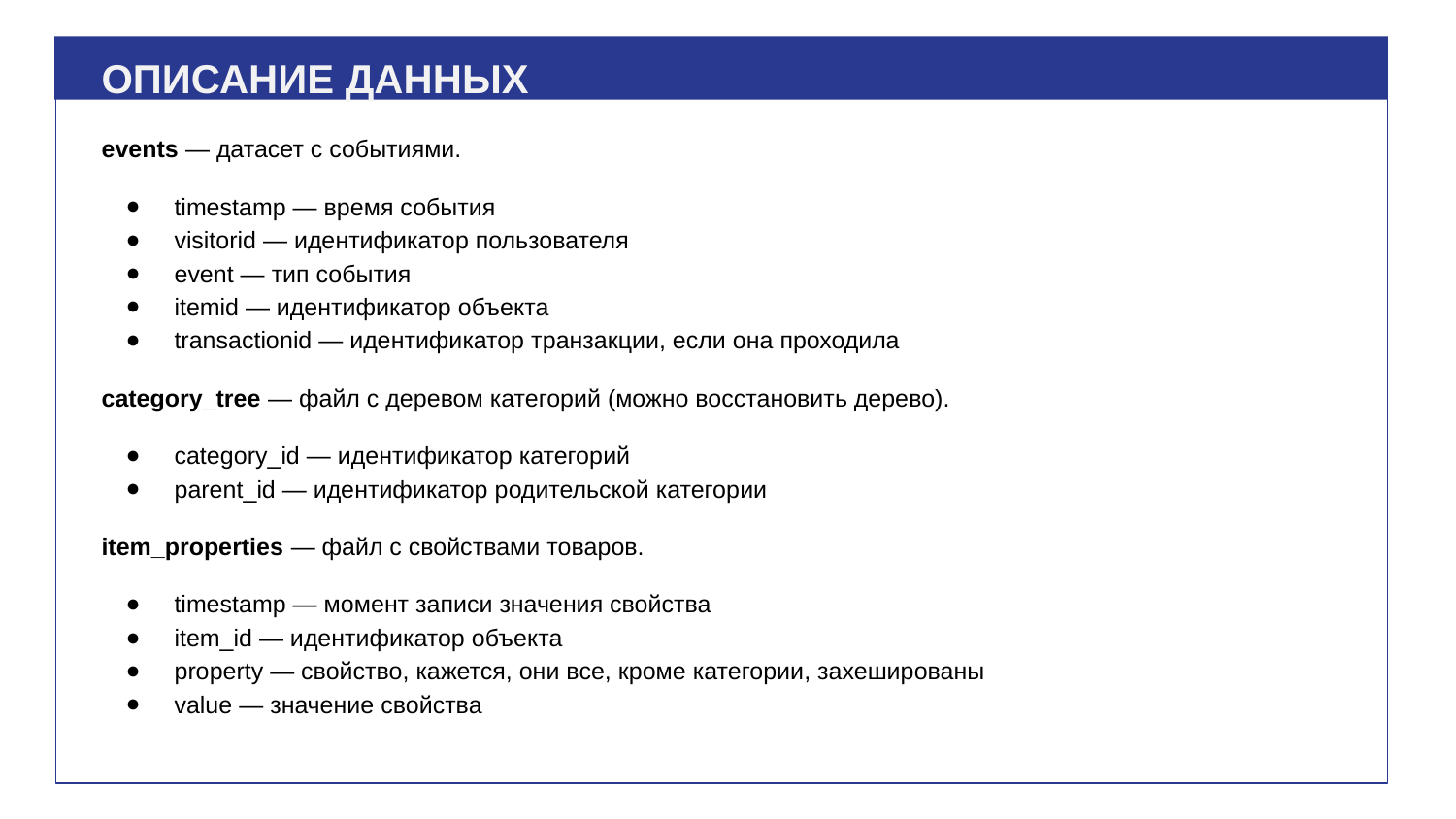

ОПИСАНИЕ ДАННЫХ

events — датасет с событиями.
timestamp — время события
visitorid — идентификатор пользователя
event — тип события
itemid — идентификатор объекта
transactionid — идентификатор транзакции, если она проходила
category_tree — файл с деревом категорий (можно восстановить дерево).
category_id — идентификатор категорий
parent_id — идентификатор родительской категории
item_properties — файл с свойствами товаров.
timestamp — момент записи значения свойства
item_id — идентификатор объекта
property — свойство, кажется, они все, кроме категории, захешированы
value — значение свойства